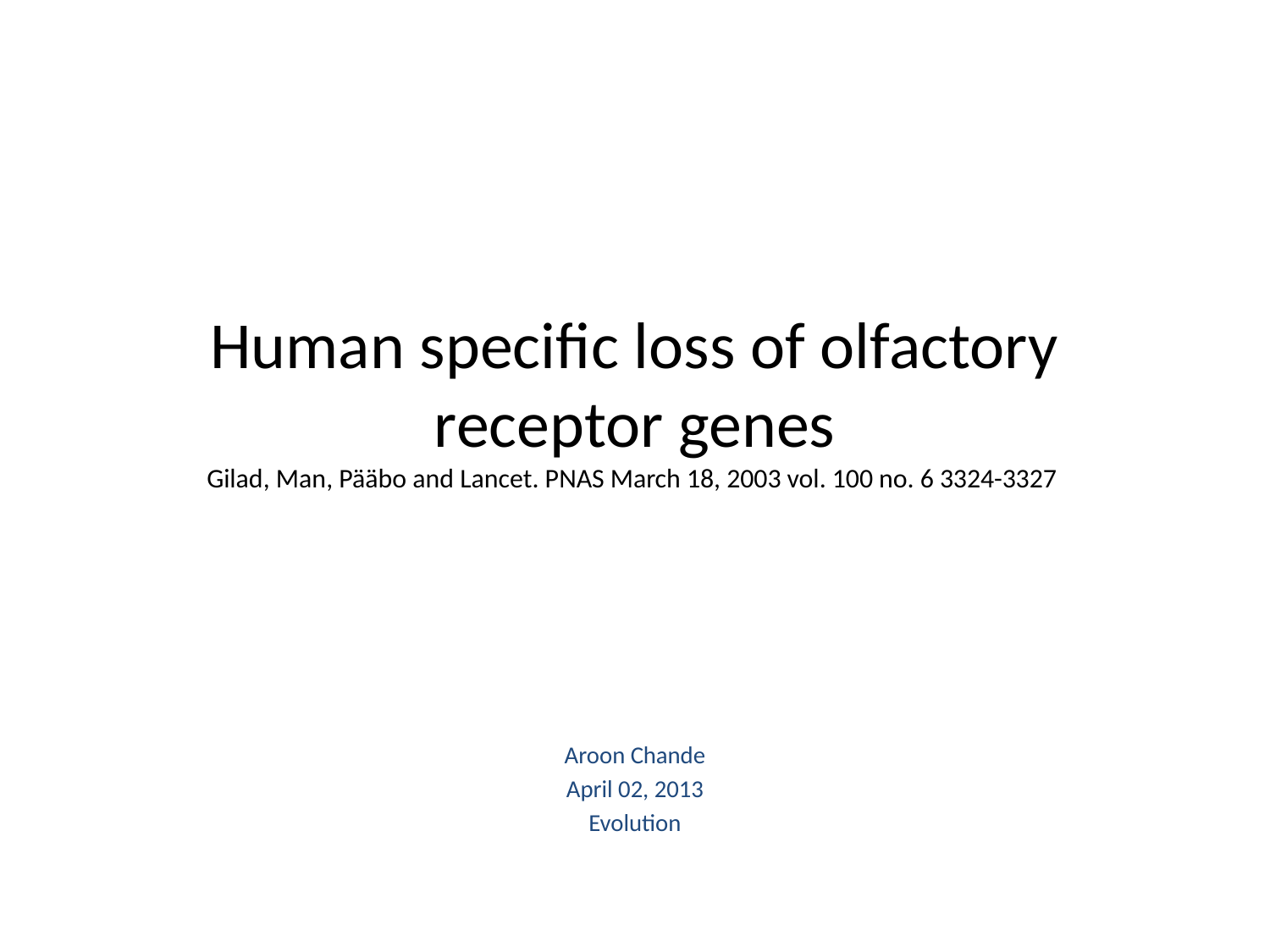

# Human specific loss of olfactory receptor genes Gilad, Man, Pääbo and Lancet. PNAS March 18, 2003 vol. 100 no. 6 3324-3327
Aroon Chande
April 02, 2013
Evolution